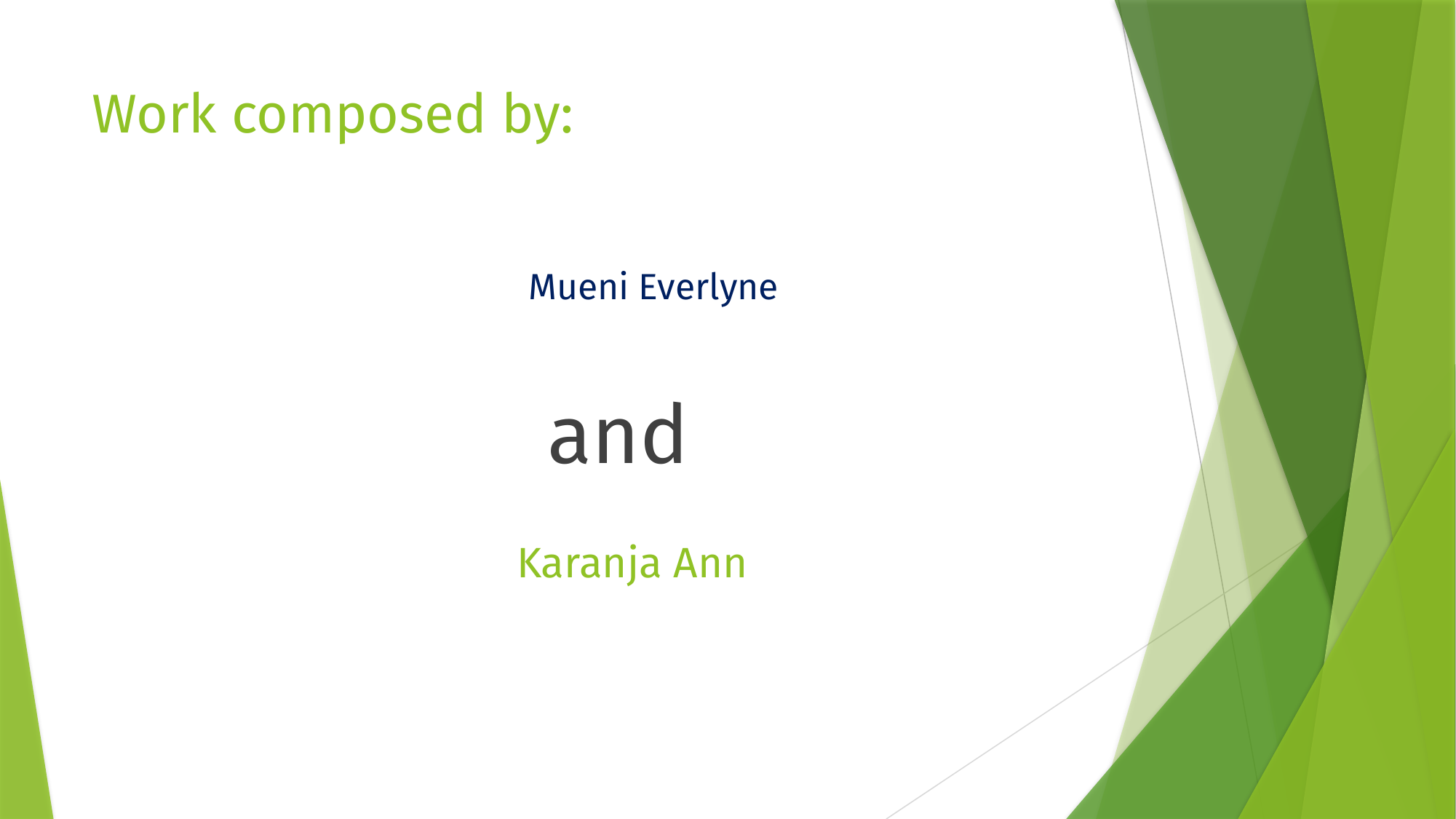

# Work composed by:
                                  Mueni Everlyne

                and

                            Karanja Ann